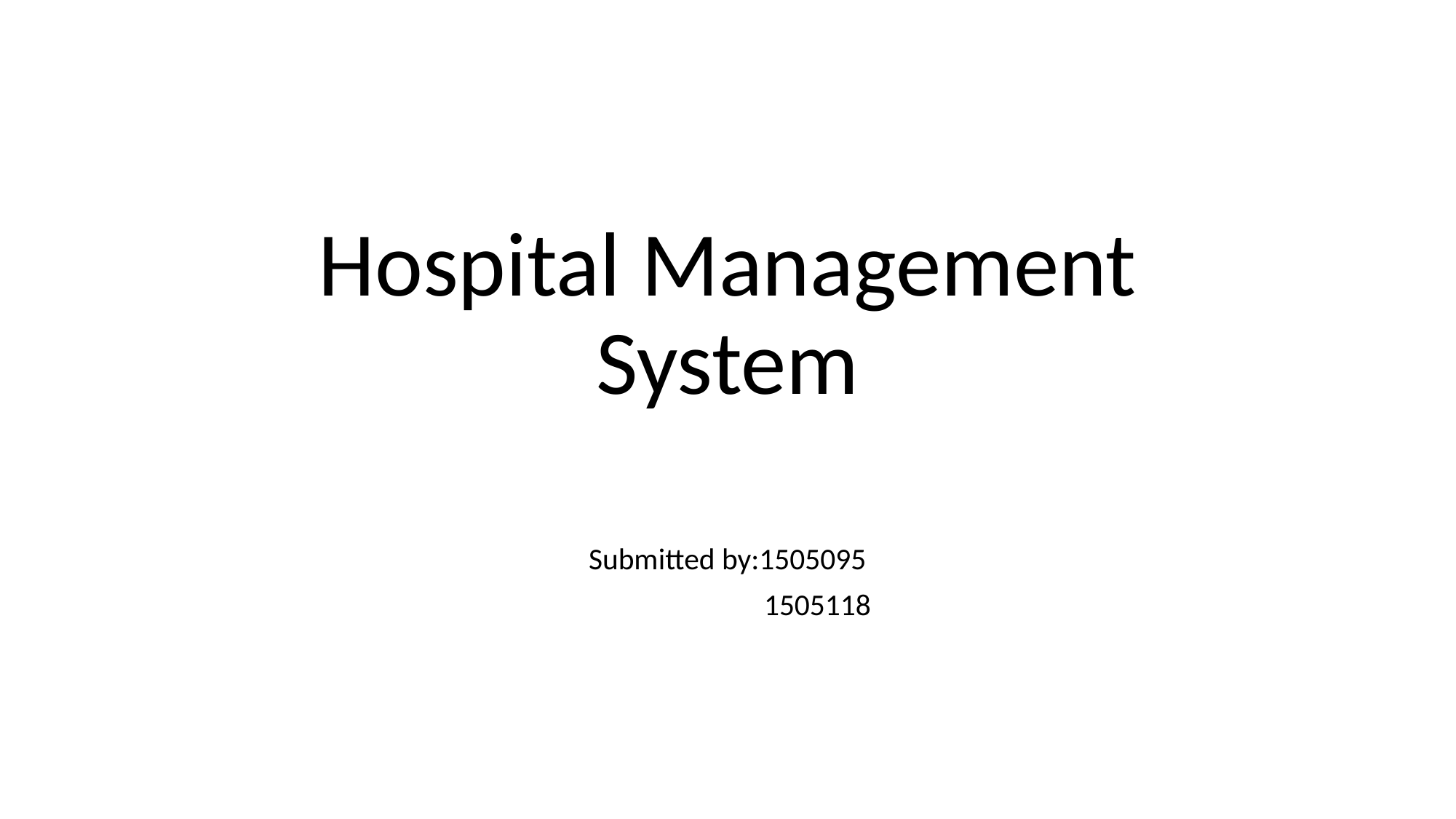

# Hospital Management System

Submitted by:1505095
                          1505118